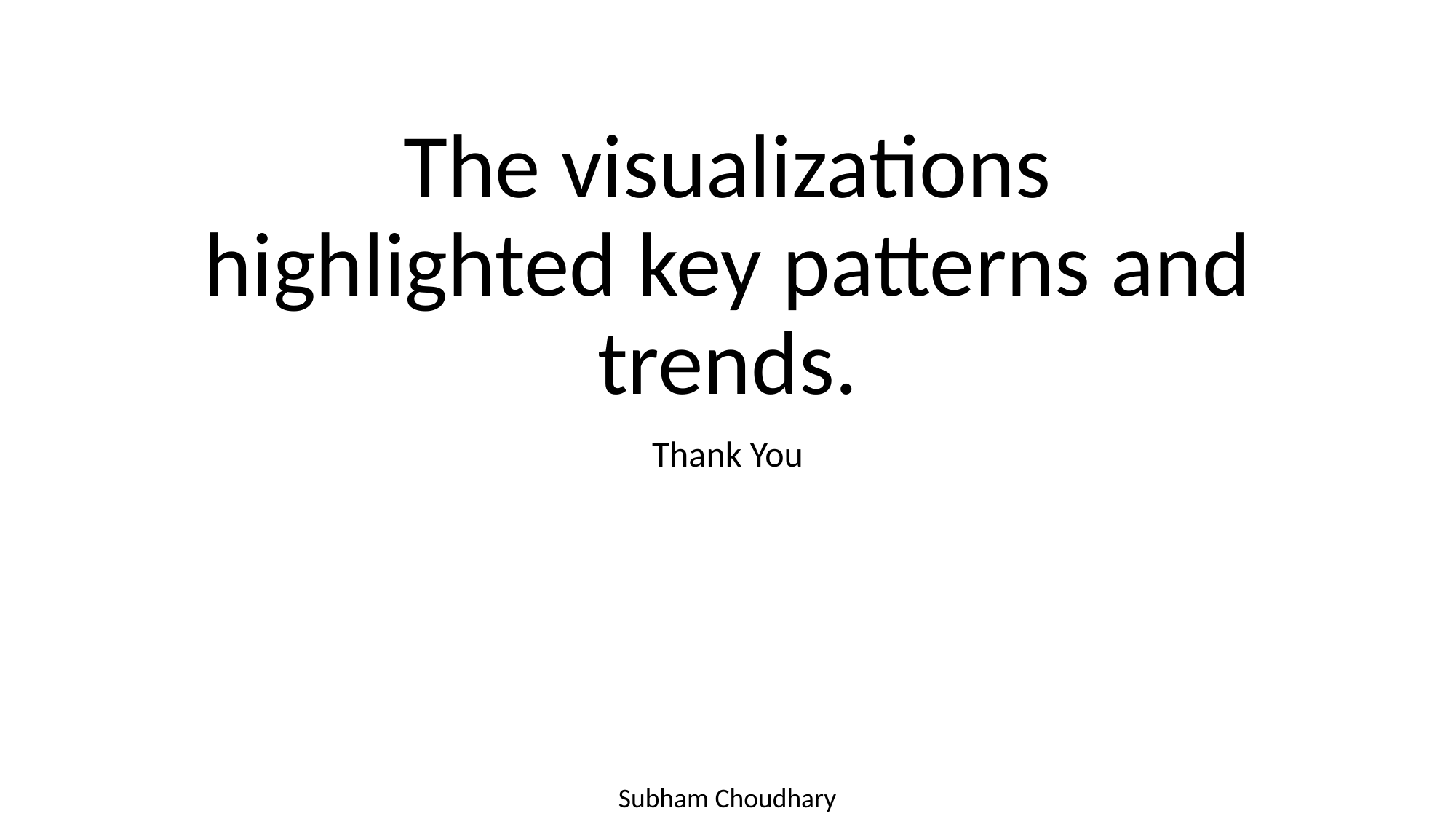

# The visualizations highlighted key patterns and trends.
Thank You
Subham Choudhary